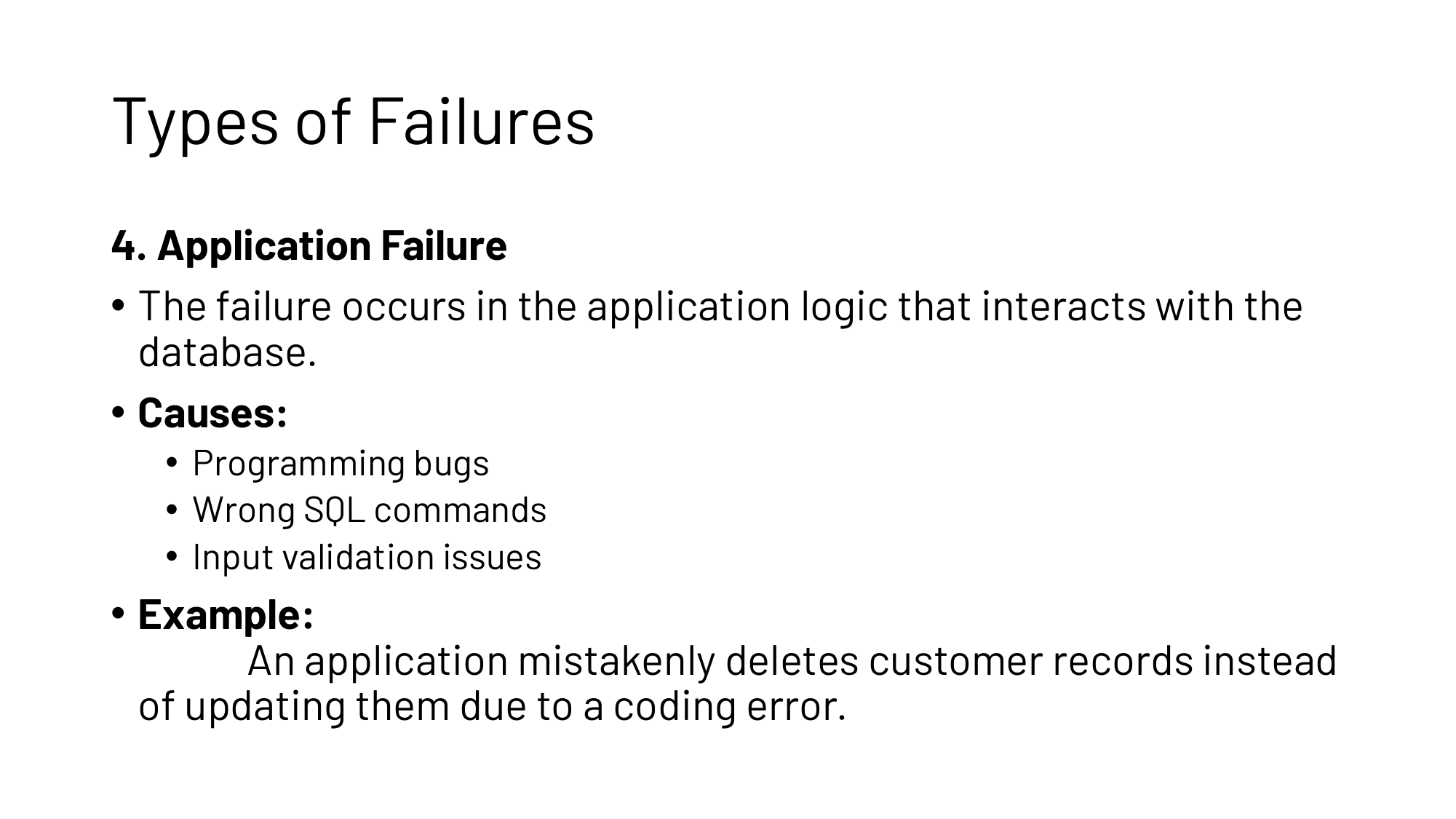

# Types of Failures
4. Application Failure
The failure occurs in the application logic that interacts with the database.
Causes:
Programming bugs
Wrong SQL commands
Input validation issues
Example:
	An application mistakenly deletes customer records instead of updating them due to a coding error.